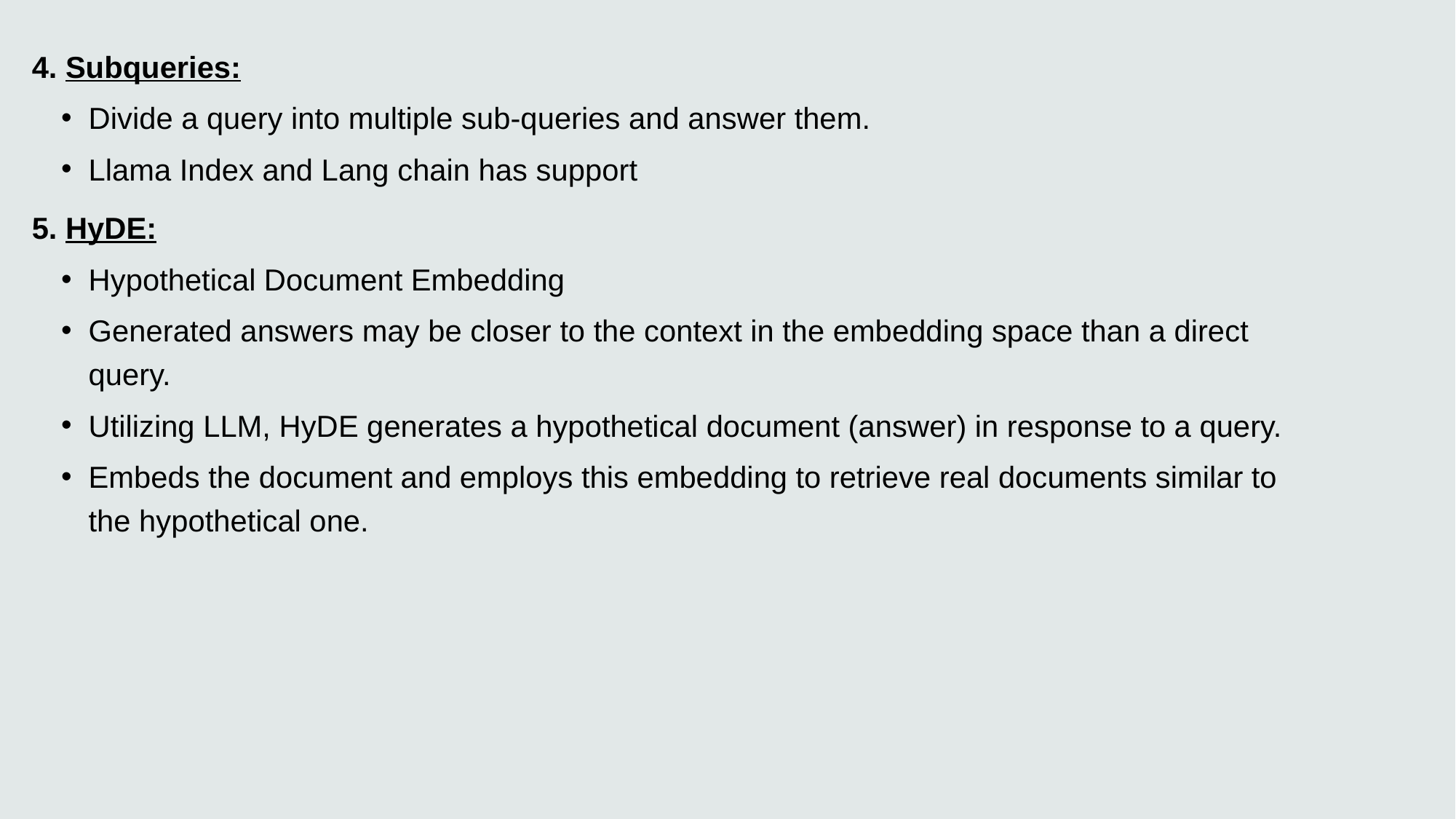

4. Subqueries:
Divide a query into multiple sub-queries and answer them.
Llama Index and Lang chain has support
5. HyDE:
Hypothetical Document Embedding
Generated answers may be closer to the context in the embedding space than a direct query.
Utilizing LLM, HyDE generates a hypothetical document (answer) in response to a query.
Embeds the document and employs this embedding to retrieve real documents similar to the hypothetical one.

28